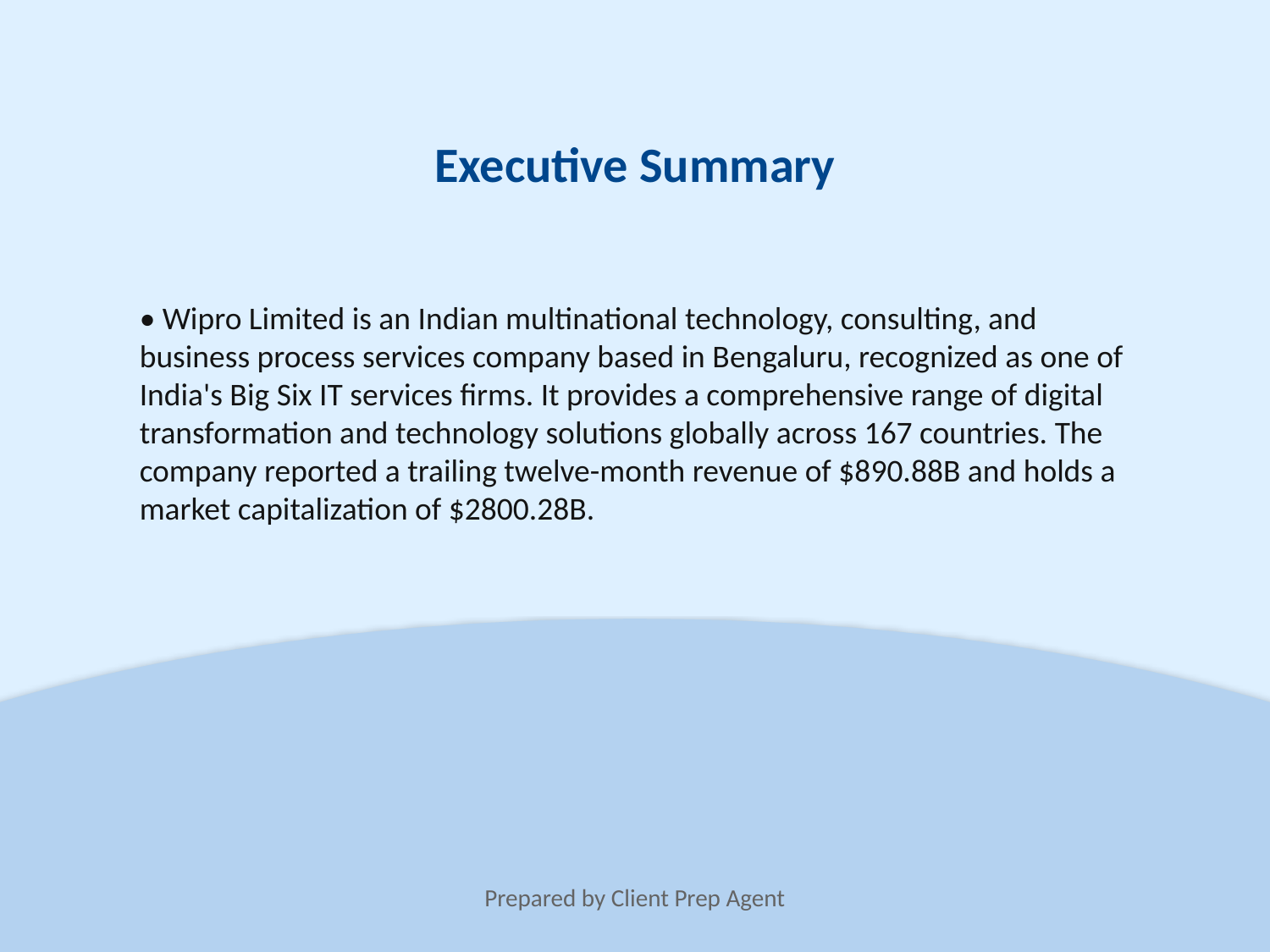

Executive Summary

• Wipro Limited is an Indian multinational technology, consulting, and business process services company based in Bengaluru, recognized as one of India's Big Six IT services firms. It provides a comprehensive range of digital transformation and technology solutions globally across 167 countries. The company reported a trailing twelve-month revenue of $890.88B and holds a market capitalization of $2800.28B.

Prepared by Client Prep Agent